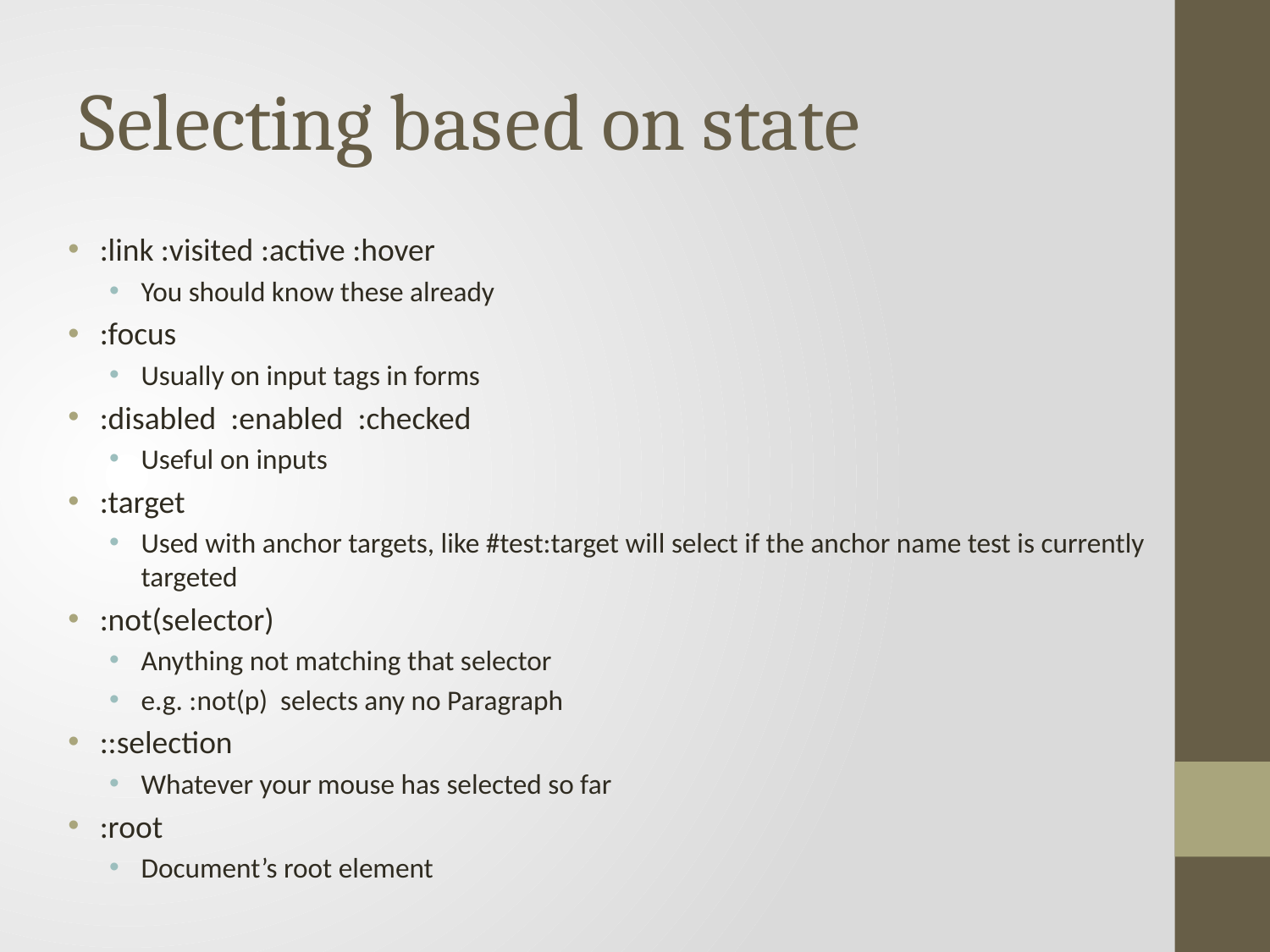

# Selecting based on state
:link :visited :active :hover
You should know these already
:focus
Usually on input tags in forms
:disabled  :enabled  :checked
Useful on inputs
:target
Used with anchor targets, like #test:target will select if the anchor name test is currently targeted
:not(selector)
Anything not matching that selector
e.g. :not(p)  selects any no Paragraph
::selection
Whatever your mouse has selected so far
:root
Document’s root element